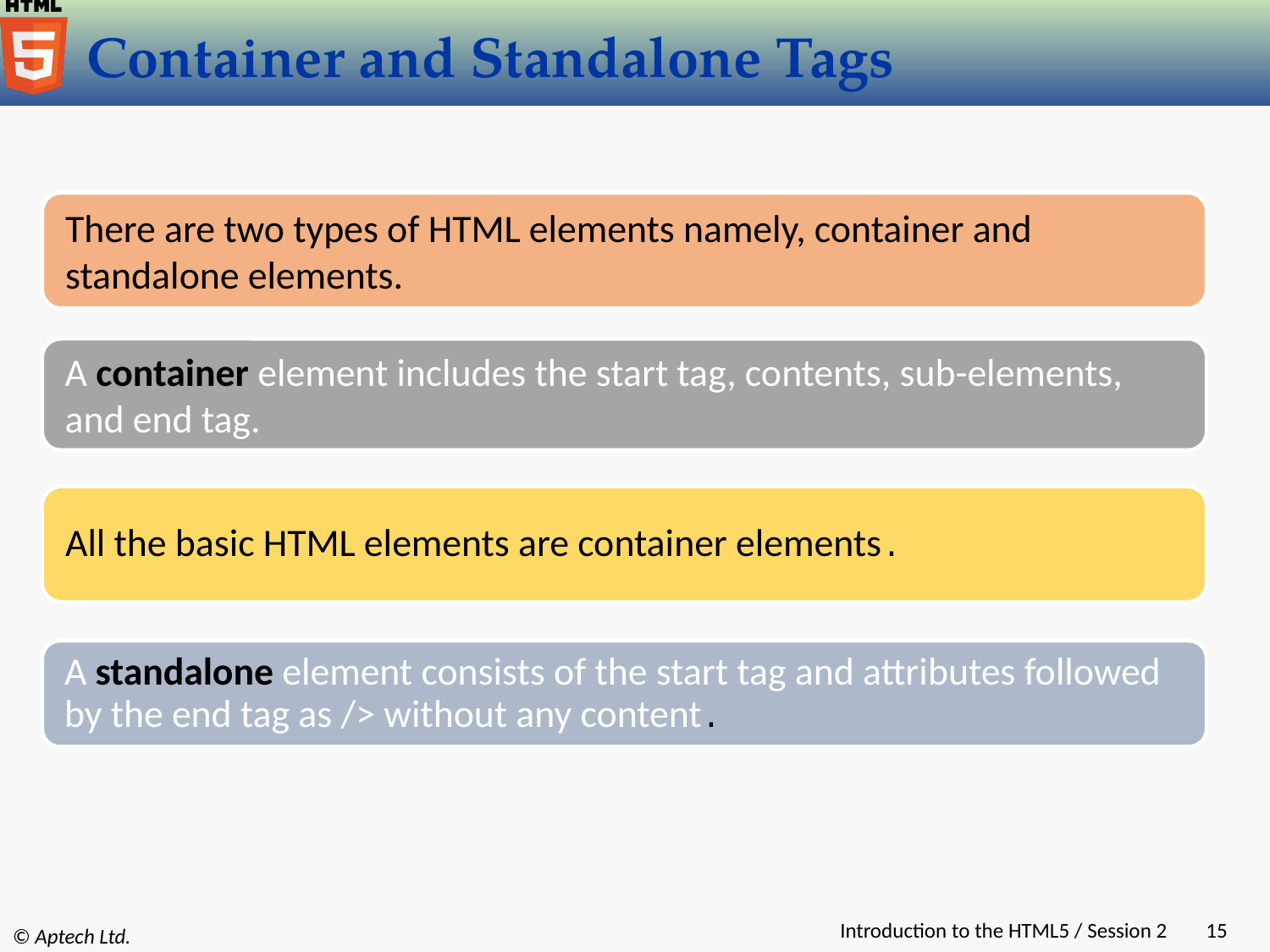

# Container and Standalone Tags
There are two types of HTML elements namely, container and standalone elements.
A container element includes the start tag, contents, sub-elements, and end tag.
All the basic HTML elements are container elements.
A standalone element consists of the start tag and attributes followed by the end tag as /> without any content.
Introduction to the HTML5 / Session 2
15